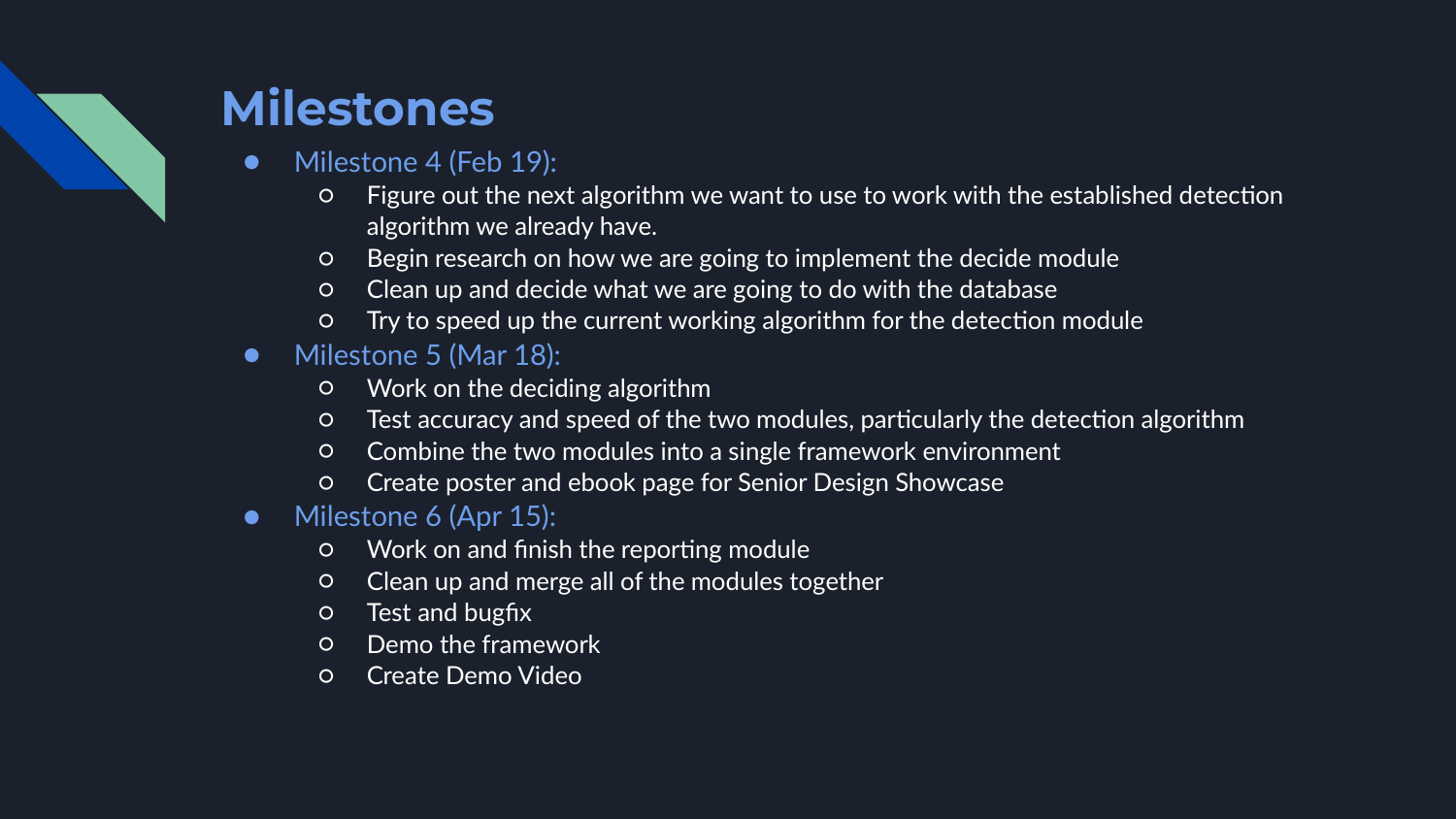

# Milestones
Milestone 4 (Feb 19):
Figure out the next algorithm we want to use to work with the established detection algorithm we already have.
Begin research on how we are going to implement the decide module
Clean up and decide what we are going to do with the database
Try to speed up the current working algorithm for the detection module
Milestone 5 (Mar 18):
Work on the deciding algorithm
Test accuracy and speed of the two modules, particularly the detection algorithm
Combine the two modules into a single framework environment
Create poster and ebook page for Senior Design Showcase
Milestone 6 (Apr 15):
Work on and finish the reporting module
Clean up and merge all of the modules together
Test and bugfix
Demo the framework
Create Demo Video